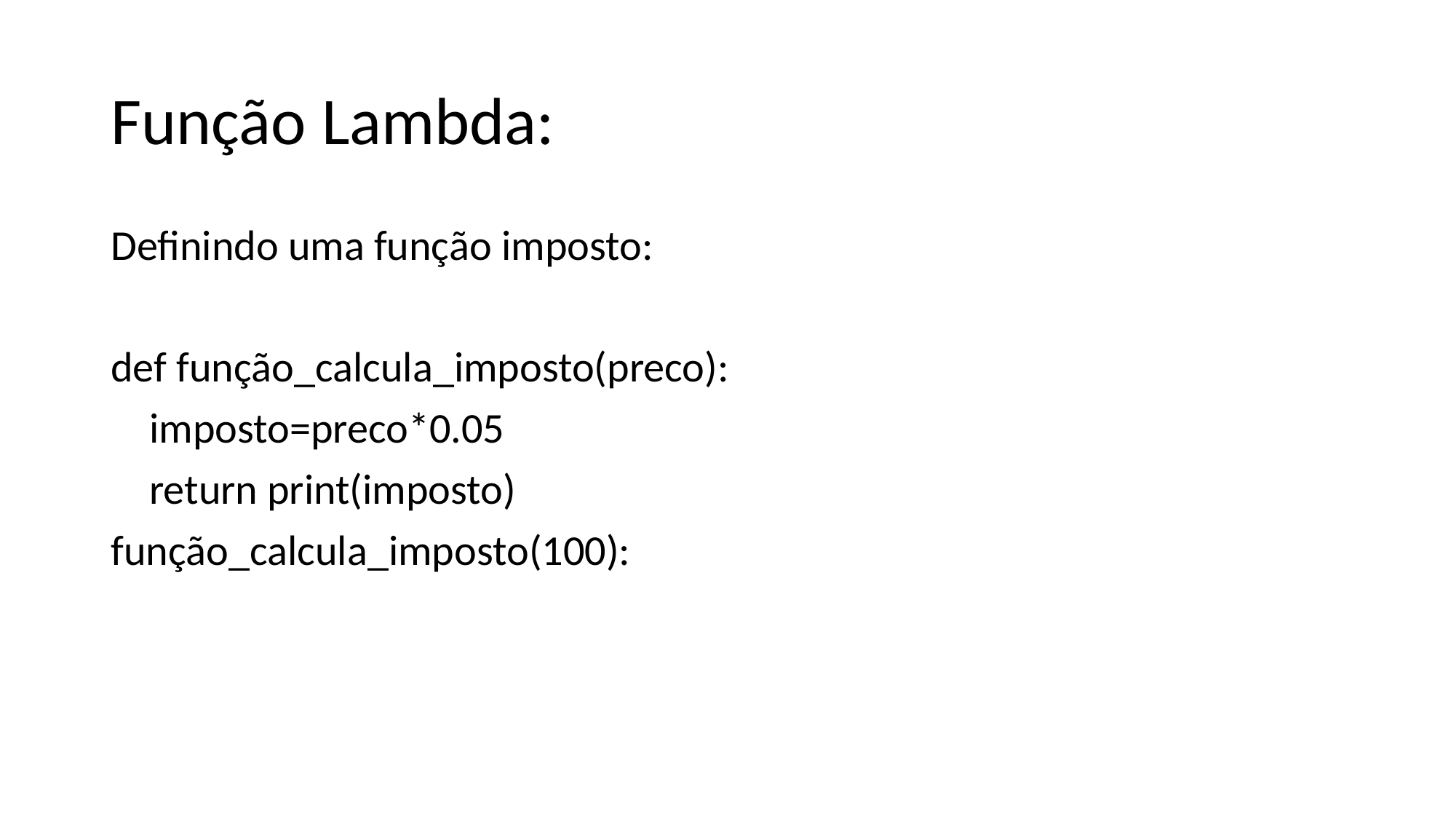

# Função Lambda:
Definindo uma função imposto:

def função_calcula_imposto(preco):
    imposto=preco*0.05
    return print(imposto)
função_calcula_imposto(100):